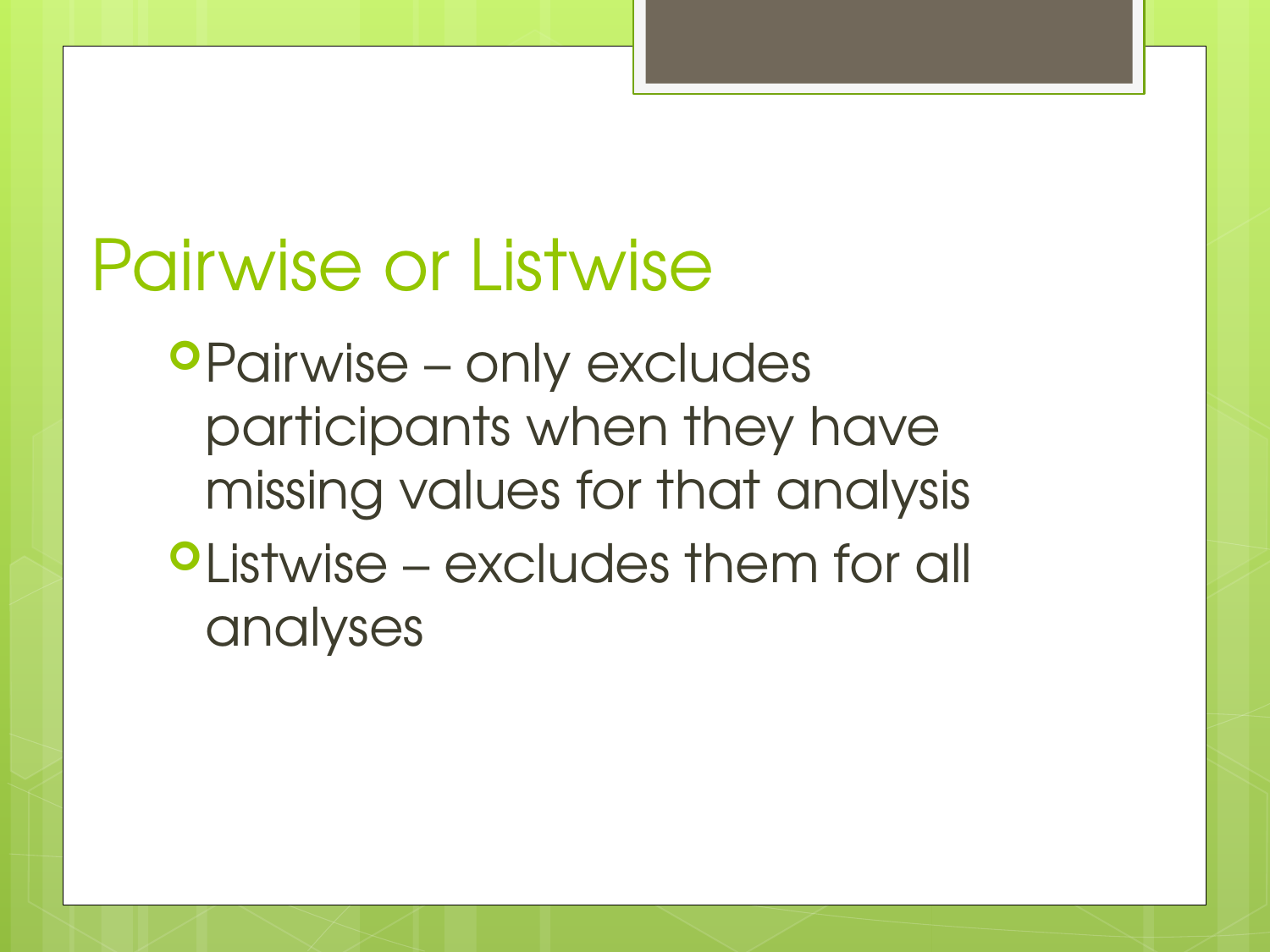

# Pairwise or Listwise
Pairwise – only excludes participants when they have missing values for that analysis
Listwise – excludes them for all analyses